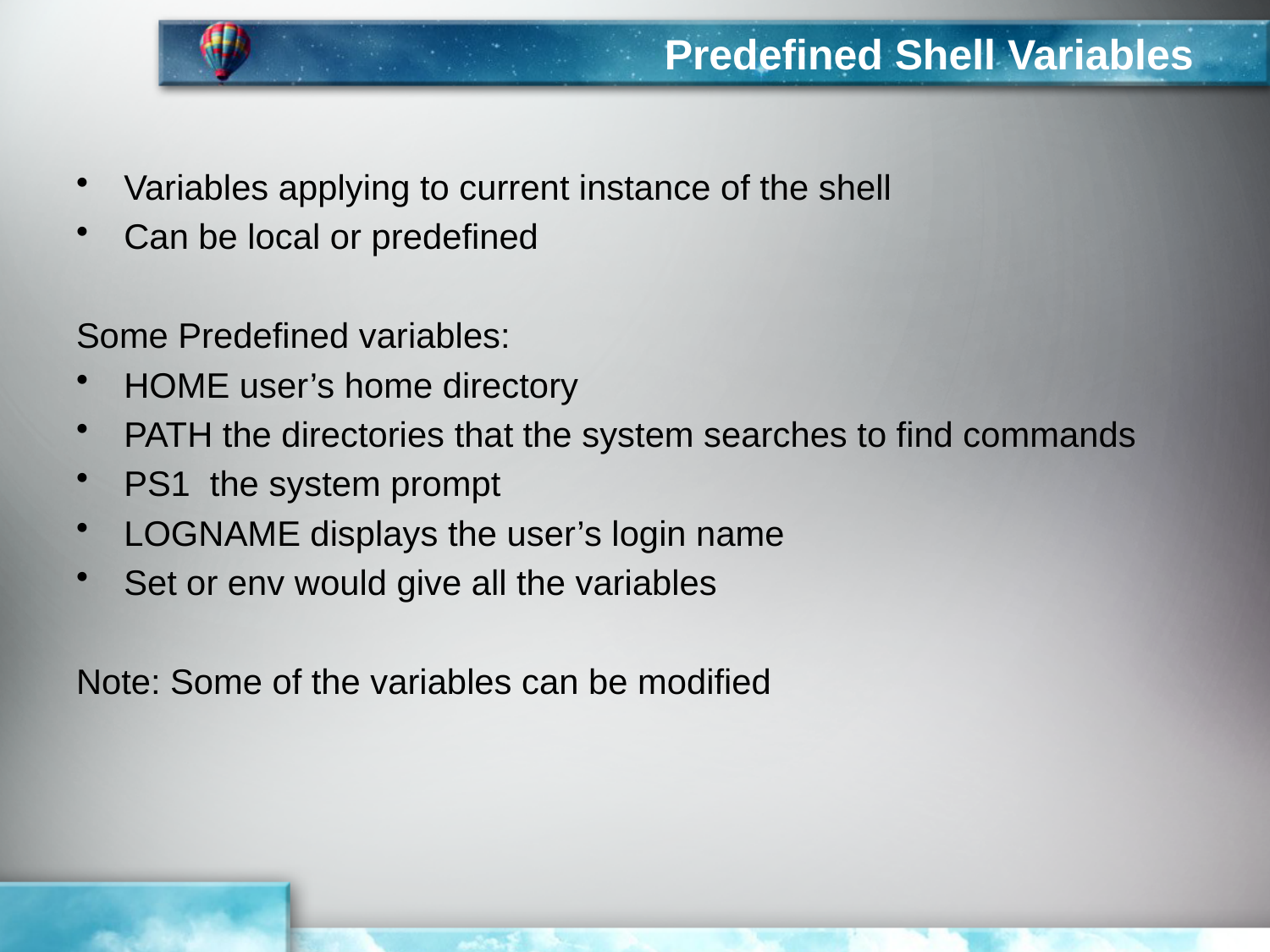

# Predefined Shell Variables
Variables applying to current instance of the shell
Can be local or predefined

Some Predefined variables:
HOME user’s home directory
PATH the directories that the system searches to find commands
PS1  the system prompt
LOGNAME displays the user’s login name
Set or env would give all the variables

Note: Some of the variables can be modified